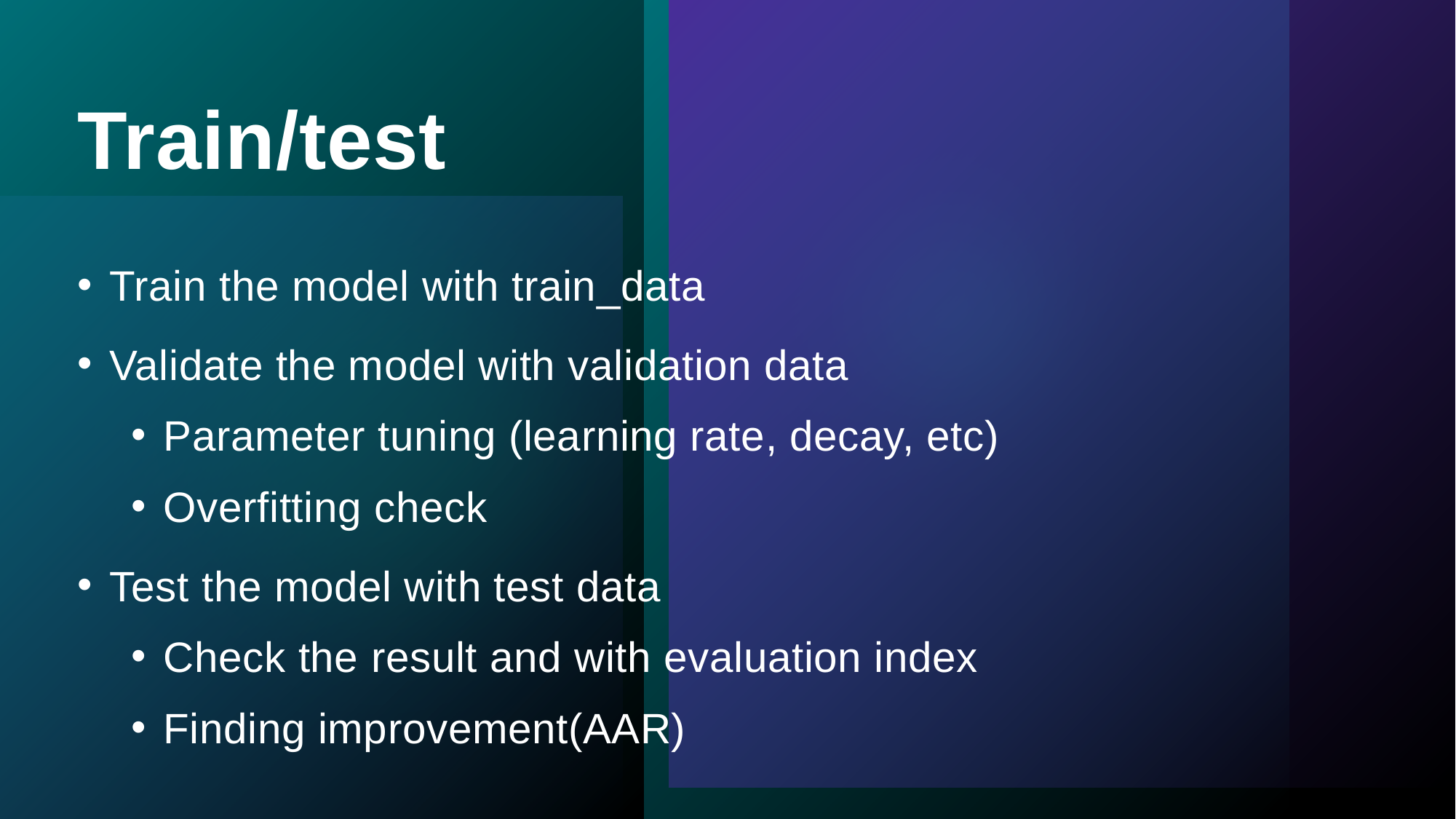

# Train/test
Train the model with train_data
Validate the model with validation data
Parameter tuning (learning rate, decay, etc)
Overfitting check
Test the model with test data
Check the result and with evaluation index
Finding improvement(AAR)